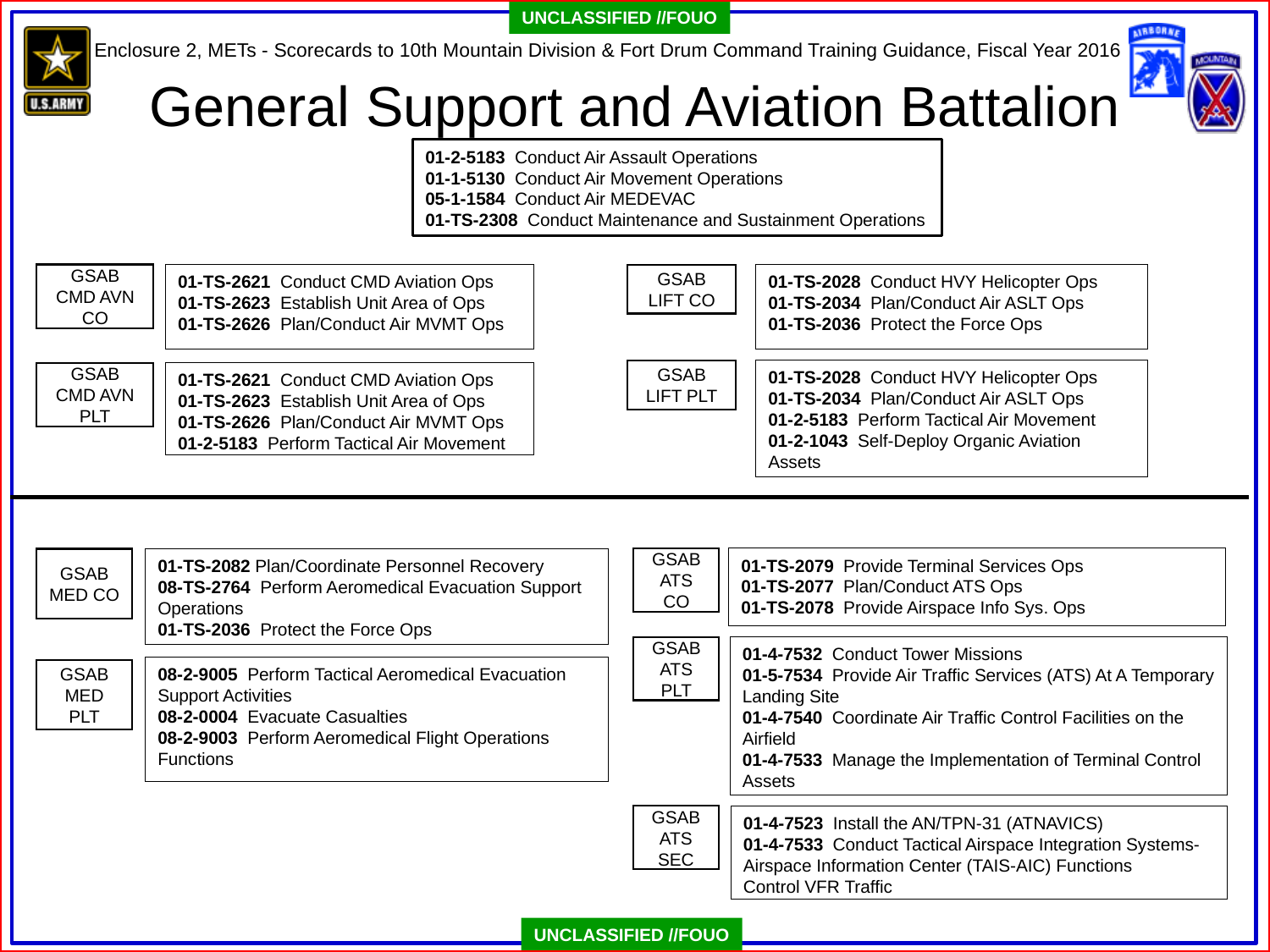

# General Support and Aviation Battalion
01-2-5183  Conduct Air Assault Operations
01-1-5130  Conduct Air Movement Operations
05-1-1584  Conduct Air MEDEVAC
01-TS-2308  Conduct Maintenance and Sustainment Operations

GSAB
CMD AVN CO
01-TS-2621  Conduct CMD Aviation Ops
01-TS-2623  Establish Unit Area of Ops
01-TS-2626  Plan/Conduct Air MVMT Ops
01-TS-2028  Conduct HVY Helicopter Ops
01-TS-2034  Plan/Conduct Air ASLT Ops
01-TS-2036  Protect the Force Ops
GSAB
LIFT CO
01-TS-2028  Conduct HVY Helicopter Ops
01-TS-2034  Plan/Conduct Air ASLT Ops
01-2-5183  Perform Tactical Air Movement
01-2-1043  Self-Deploy Organic Aviation Assets
GSAB
LIFT PLT
GSAB
CMD AVN PLT
01-TS-2621  Conduct CMD Aviation Ops
01-TS-2623  Establish Unit Area of Ops
01-TS-2626  Plan/Conduct Air MVMT Ops
01-2-5183  Perform Tactical Air Movement
GSAB ATS CO
01-TS-2079  Provide Terminal Services Ops
01-TS-2077  Plan/Conduct ATS Ops
01-TS-2078  Provide Airspace Info Sys. Ops
GSAB MED CO
01-TS-2082 Plan/Coordinate Personnel Recovery
08-TS-2764  Perform Aeromedical Evacuation Support Operations
01-TS-2036  Protect the Force Ops

GSAB ATS PLT
01-4-7532  Conduct Tower Missions
01-5-7534  Provide Air Traffic Services (ATS) At A Temporary Landing Site
01-4-7540  Coordinate Air Traffic Control Facilities on the Airfield
01-4-7533  Manage the Implementation of Terminal Control Assets

08-2-9005  Perform Tactical Aeromedical Evacuation Support Activities
08-2-0004  Evacuate Casualties
08-2-9003  Perform Aeromedical Flight Operations Functions
GSAB MED PLT
GSAB ATS SEC
01-4-7523  Install the AN/TPN-31 (ATNAVICS)
01-4-7533  Conduct Tactical Airspace Integration Systems-Airspace Information Center (TAIS-AIC) Functions
Control VFR Traffic